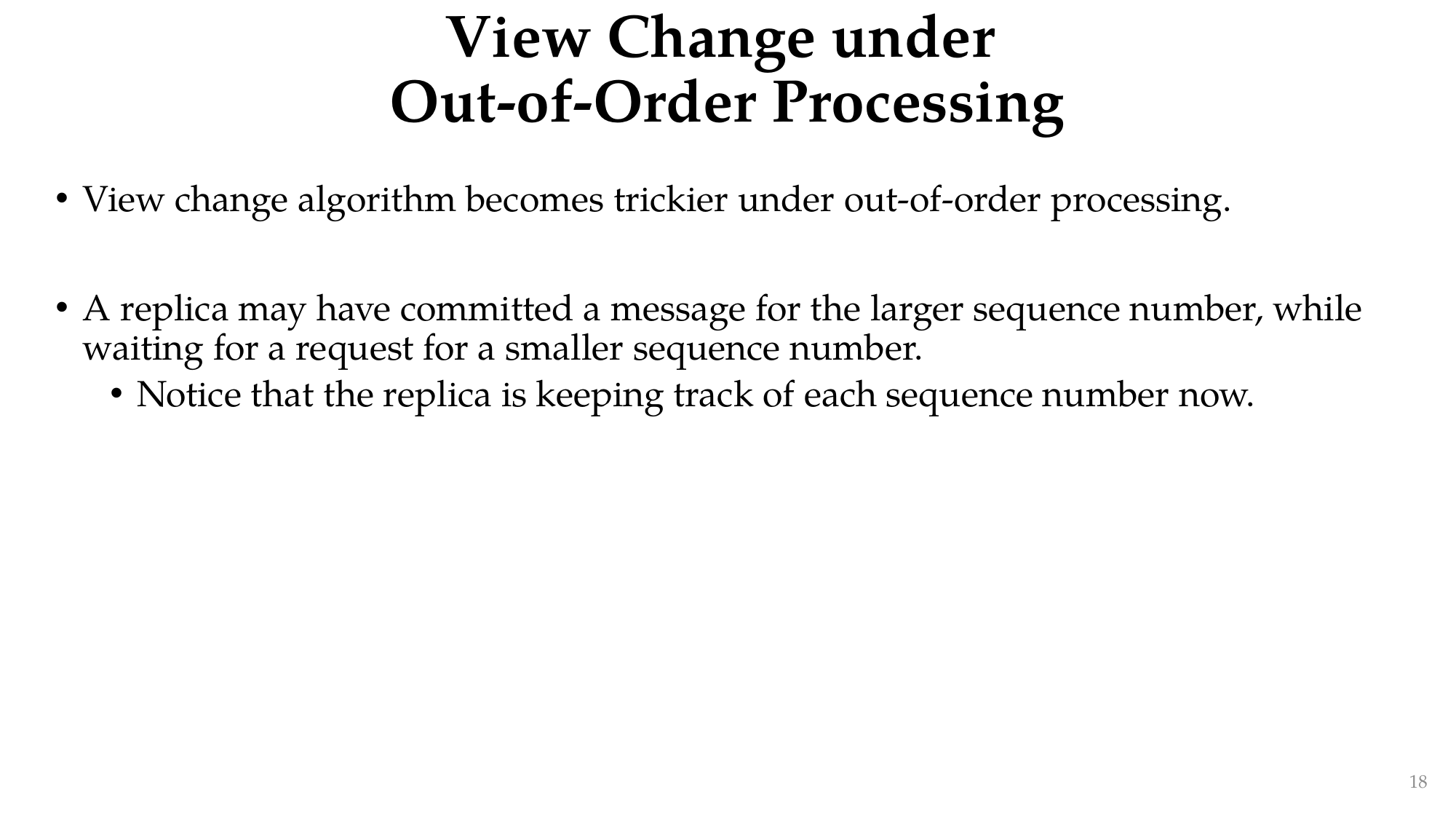

# View Change under Out-of-Order Processing
View change algorithm becomes trickier under out-of-order processing.

A replica may have committed a message for the larger sequence number, while waiting for a request for a smaller sequence number.
Notice that the replica is keeping track of each sequence number now.
18